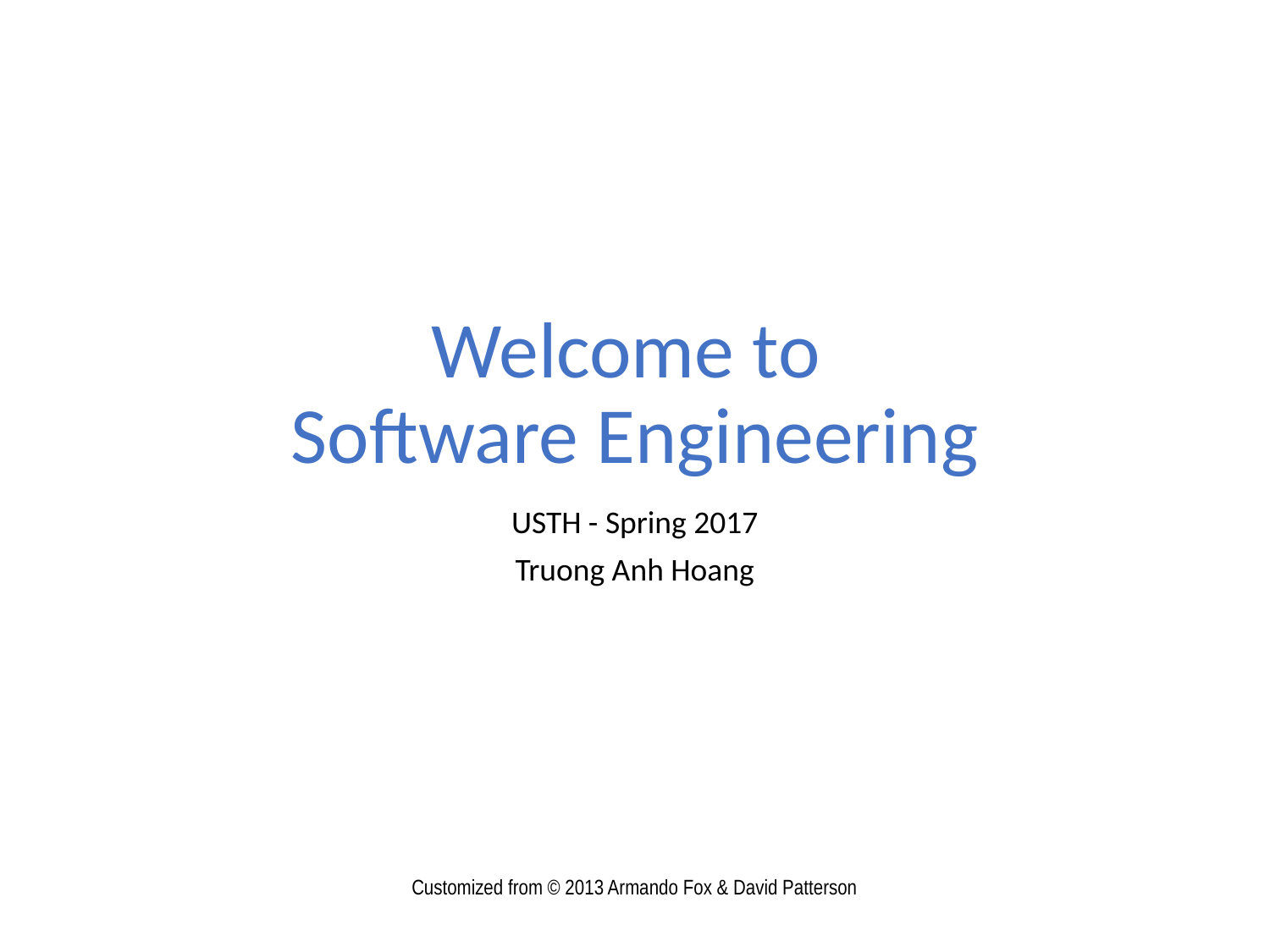

# Welcome to Software Engineering
USTH - Spring 2017
Truong Anh Hoang
Customized from © 2013 Armando Fox & David Patterson